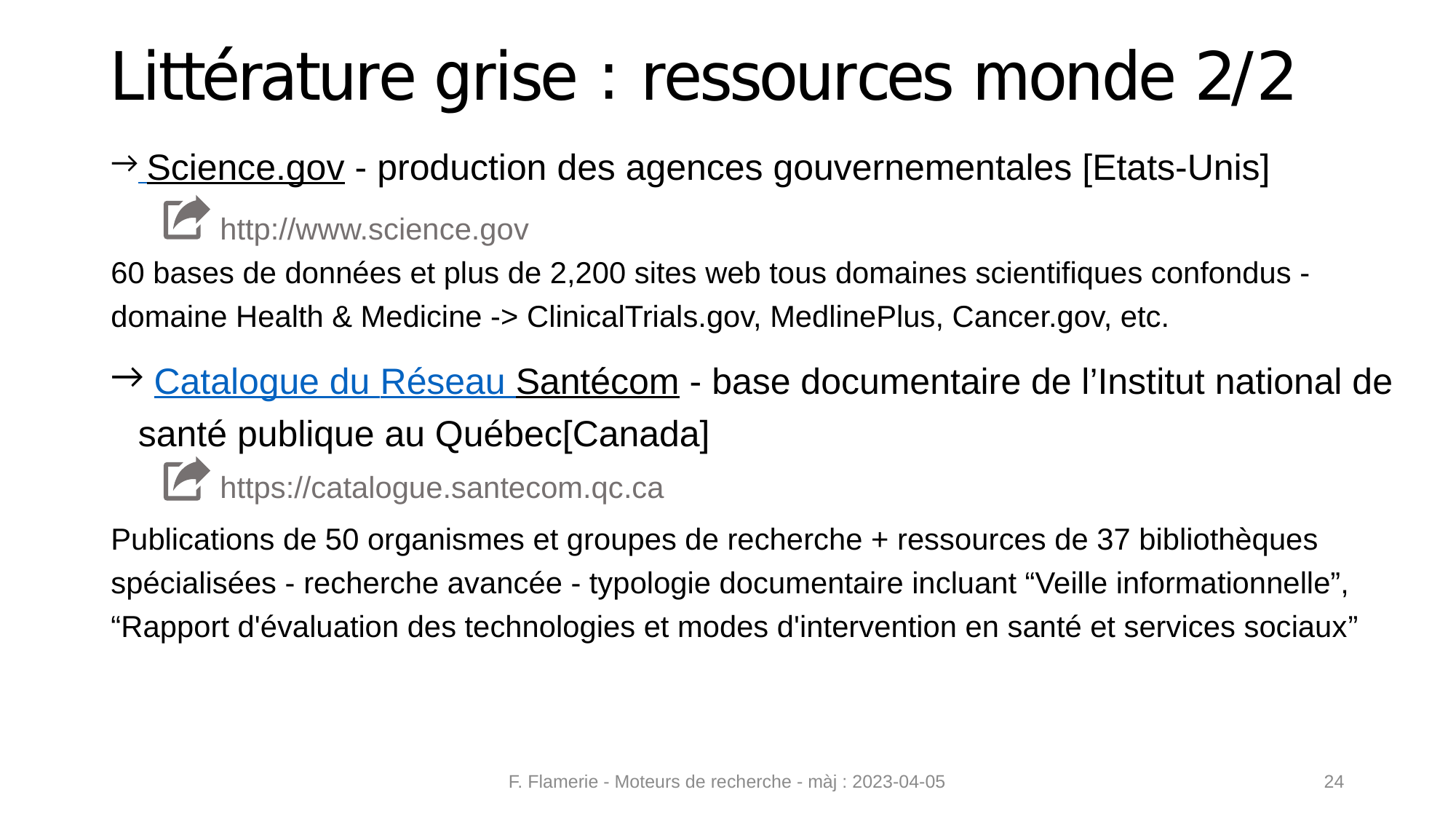

# Littérature grise : ressources monde 2/2
 Science.gov - production des agences gouvernementales [Etats-Unis]
	http://www.science.gov
60 bases de données et plus de 2,200 sites web tous domaines scientifiques confondus - domaine Health & Medicine -> ClinicalTrials.gov, MedlinePlus, Cancer.gov, etc.
 Catalogue du Réseau Santécom - base documentaire de l’Institut national de santé publique au Québec[Canada]
https://catalogue.santecom.qc.ca
Publications de 50 organismes et groupes de recherche + ressources de 37 bibliothèques spécialisées - recherche avancée - typologie documentaire incluant “Veille informationnelle”, “Rapport d'évaluation des technologies et modes d'intervention en santé et services sociaux”

F. Flamerie - Moteurs de recherche - màj : 2023-04-05
24